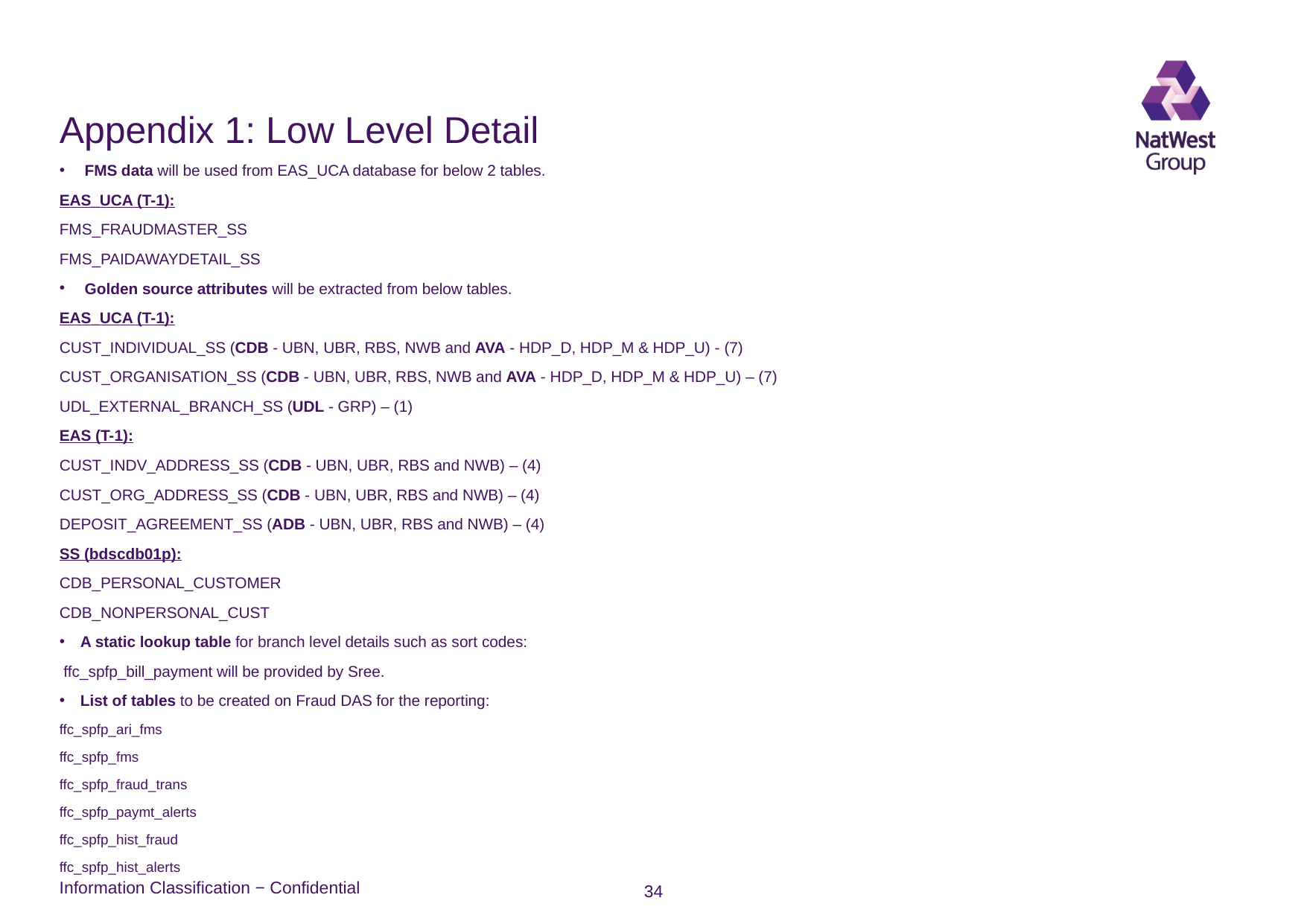

# Appendix 1: Low Level Detail
 FMS data will be used from EAS_UCA database for below 2 tables.
EAS_UCA (T-1):
FMS_FRAUDMASTER_SS
FMS_PAIDAWAYDETAIL_SS
 Golden source attributes will be extracted from below tables.
EAS_UCA (T-1):
CUST_INDIVIDUAL_SS (CDB - UBN, UBR, RBS, NWB and AVA - HDP_D, HDP_M & HDP_U) - (7)
CUST_ORGANISATION_SS (CDB - UBN, UBR, RBS, NWB and AVA - HDP_D, HDP_M & HDP_U) – (7)
UDL_EXTERNAL_BRANCH_SS (UDL - GRP) – (1)
EAS (T-1):
CUST_INDV_ADDRESS_SS (CDB - UBN, UBR, RBS and NWB) – (4)
CUST_ORG_ADDRESS_SS (CDB - UBN, UBR, RBS and NWB) – (4)
DEPOSIT_AGREEMENT_SS (ADB - UBN, UBR, RBS and NWB) – (4)
SS (bdscdb01p):
CDB_PERSONAL_CUSTOMER
CDB_NONPERSONAL_CUST
A static lookup table for branch level details such as sort codes:
 ffc_spfp_bill_payment will be provided by Sree.
List of tables to be created on Fraud DAS for the reporting:
ffc_spfp_ari_fms
ffc_spfp_fms
ffc_spfp_fraud_trans
ffc_spfp_paymt_alerts
ffc_spfp_hist_fraud
ffc_spfp_hist_alerts

34